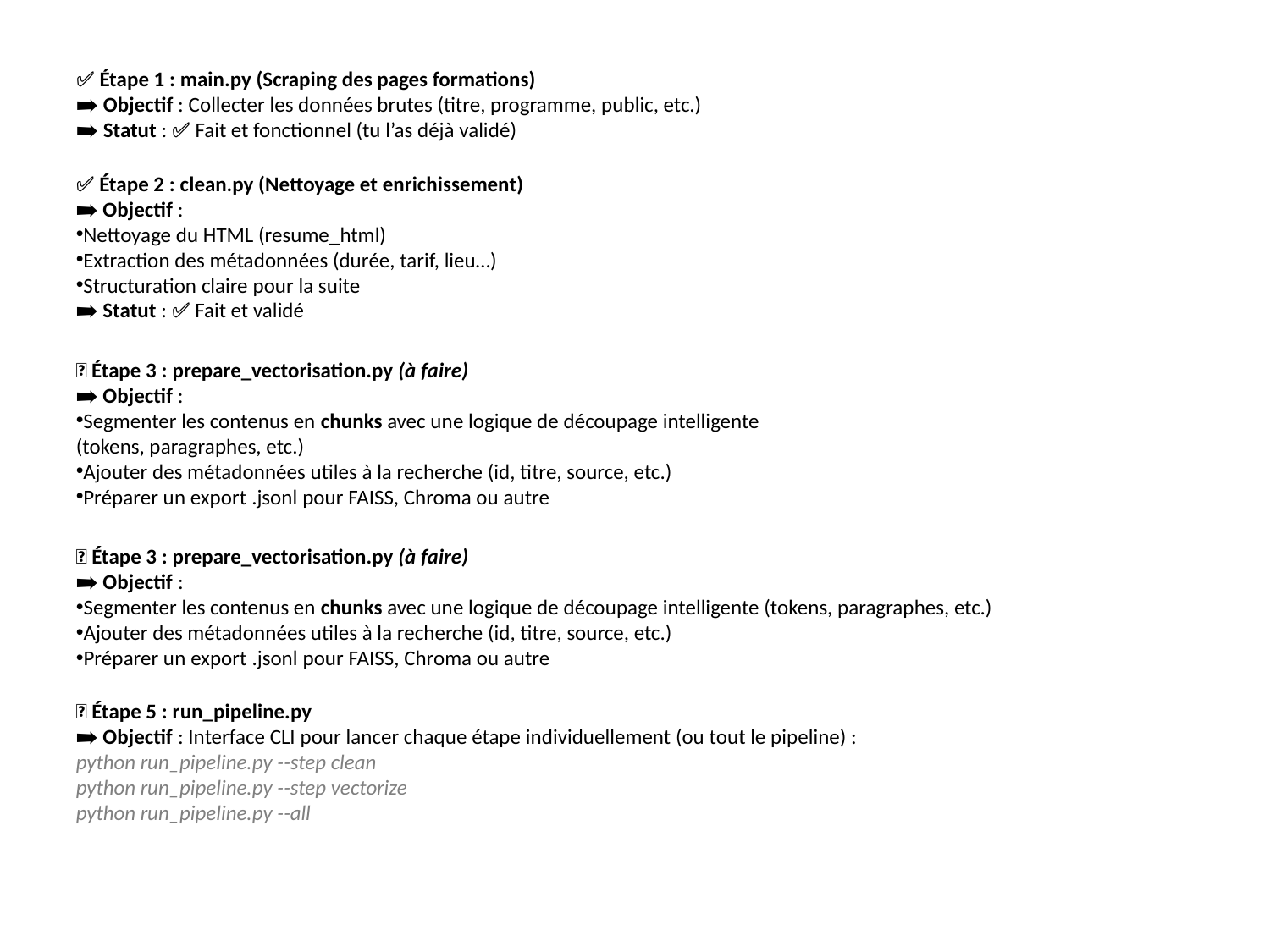

# ✅ Étape 1 : main.py (Scraping des pages formations) ➡️ Objectif : Collecter les données brutes (titre, programme, public, etc.) ➡️ Statut : ✅ Fait et fonctionnel (tu l’as déjà validé)
✅ Étape 2 : clean.py (Nettoyage et enrichissement)
➡️ Objectif :
Nettoyage du HTML (resume_html)
Extraction des métadonnées (durée, tarif, lieu…)
Structuration claire pour la suite
➡️ Statut : ✅ Fait et validé
🧪 Étape 3 : prepare_vectorisation.py (à faire)
➡️ Objectif :
Segmenter les contenus en chunks avec une logique de découpage intelligente (tokens, paragraphes, etc.)
Ajouter des métadonnées utiles à la recherche (id, titre, source, etc.)
Préparer un export .jsonl pour FAISS, Chroma ou autre
🧪 Étape 3 : prepare_vectorisation.py (à faire)
➡️ Objectif :
Segmenter les contenus en chunks avec une logique de découpage intelligente (tokens, paragraphes, etc.)
Ajouter des métadonnées utiles à la recherche (id, titre, source, etc.)
Préparer un export .jsonl pour FAISS, Chroma ou autre
🧩 Étape 5 : run_pipeline.py
➡️ Objectif : Interface CLI pour lancer chaque étape individuellement (ou tout le pipeline) :
python run_pipeline.py --step clean
python run_pipeline.py --step vectorize
python run_pipeline.py --all